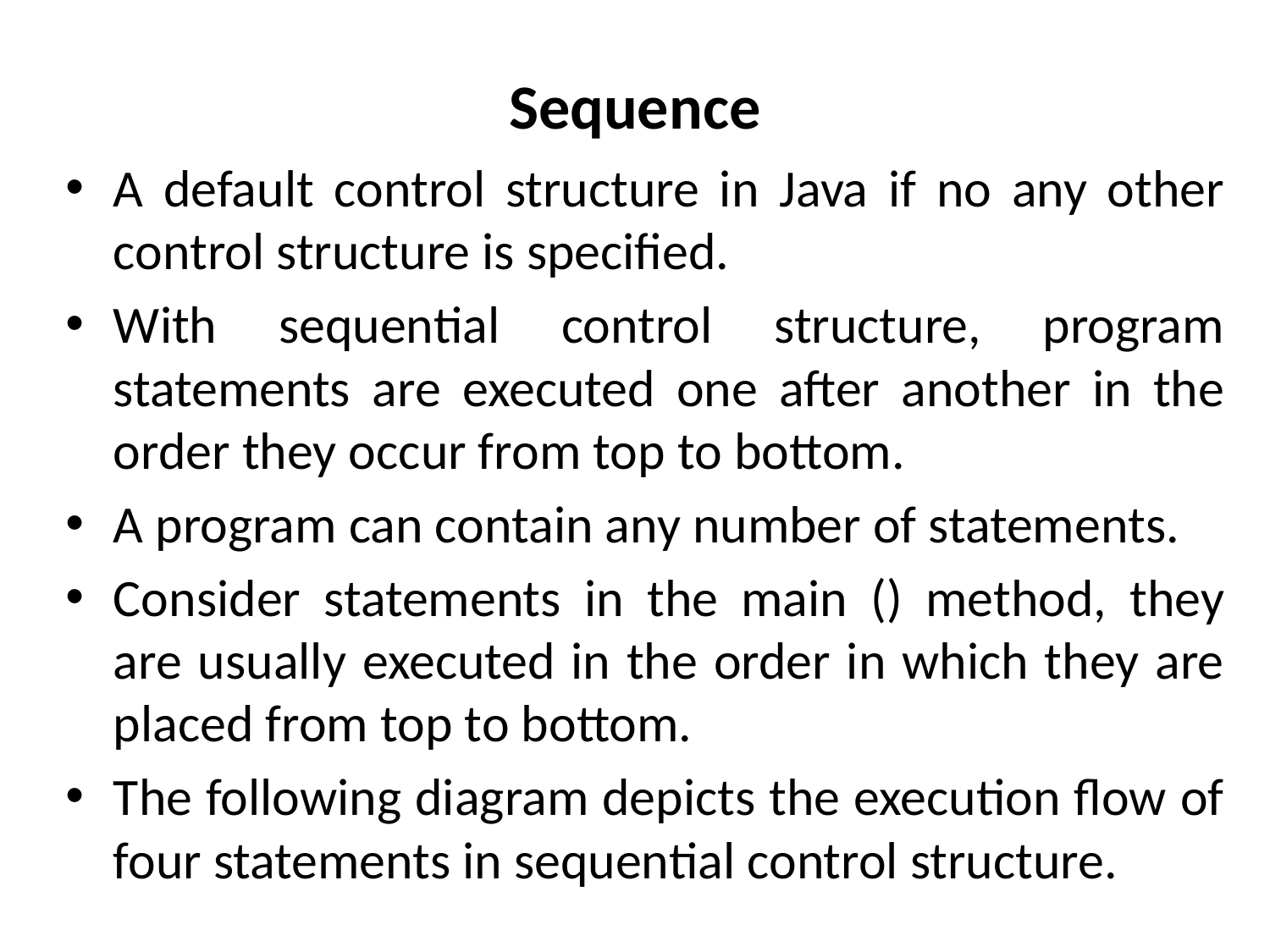

# Sequence
A default control structure in Java if no any other control structure is specified.
With sequential control structure, program statements are executed one after another in the order they occur from top to bottom.
A program can contain any number of statements.
Consider statements in the main () method, they are usually executed in the order in which they are placed from top to bottom.
The following diagram depicts the execution flow of four statements in sequential control structure.